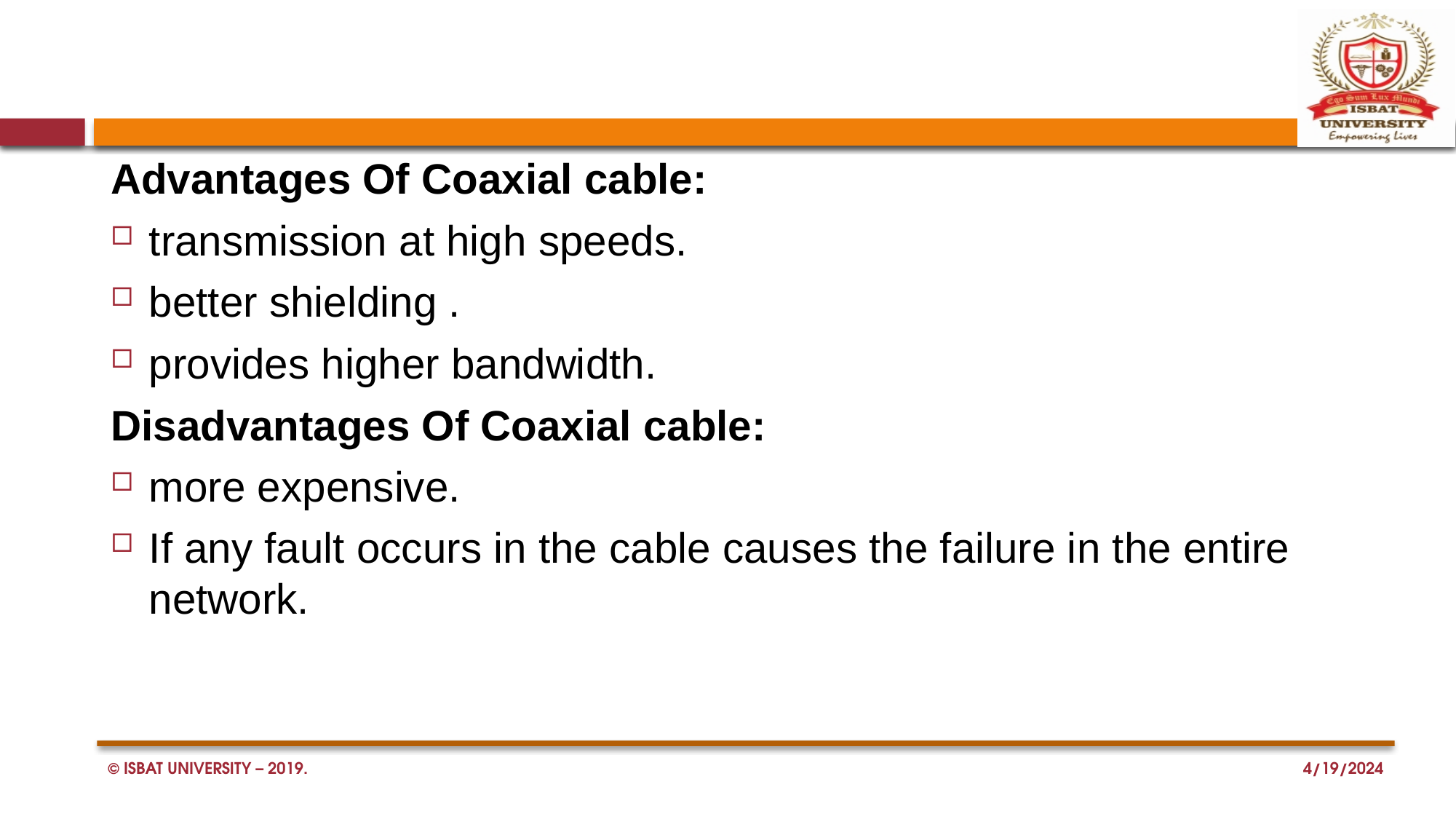

Advantages Of Coaxial cable:
transmission at high speeds.
better shielding .
provides higher bandwidth.
Disadvantages Of Coaxial cable:
more expensive.
If any fault occurs in the cable causes the failure in the entire network.